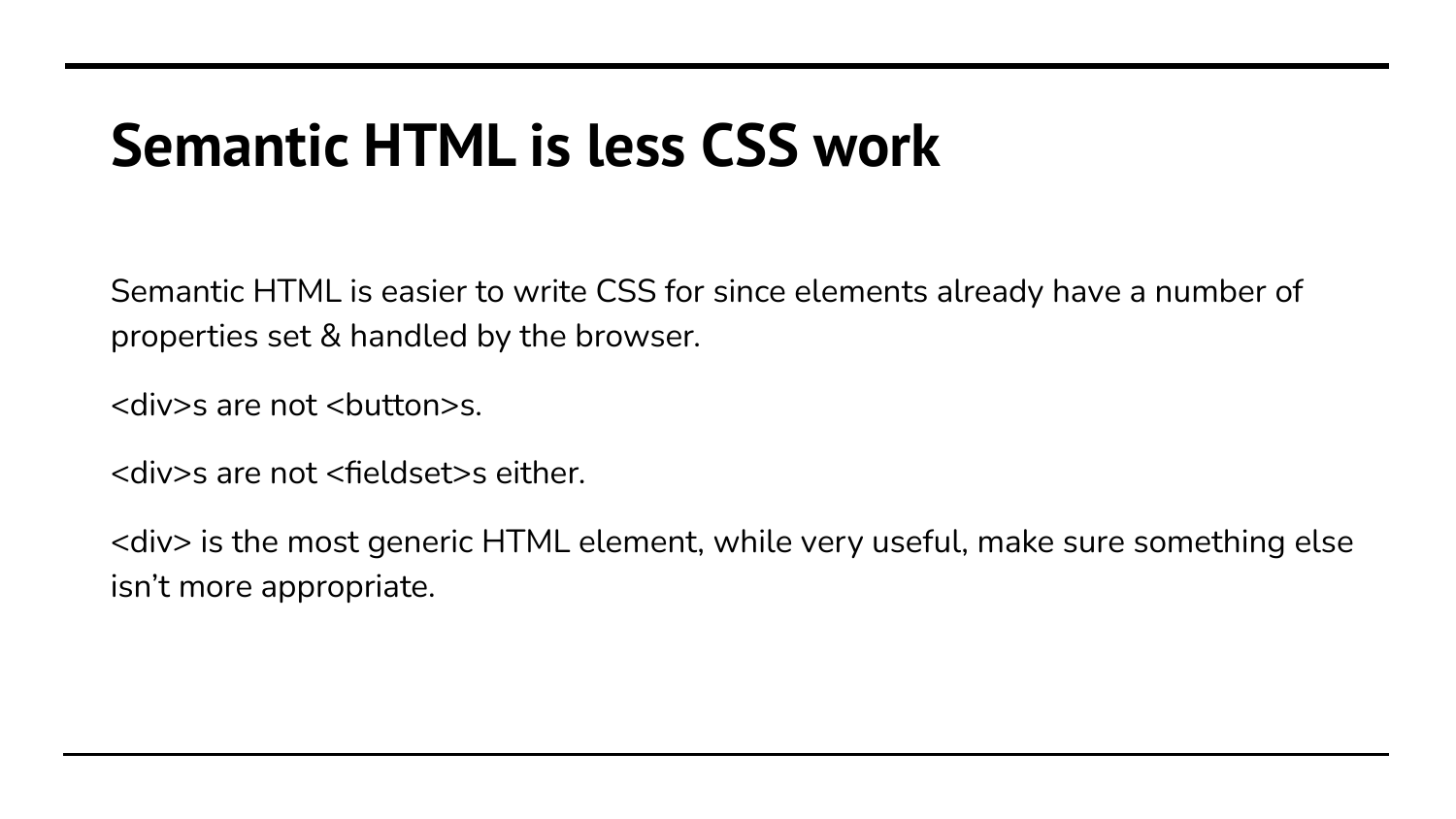

# Semantic HTML is less CSS work
Semantic HTML is easier to write CSS for since elements already have a number of properties set & handled by the browser.
<div>s are not <button>s.
<div>s are not <fieldset>s either.
<div> is the most generic HTML element, while very useful, make sure something else isn’t more appropriate.